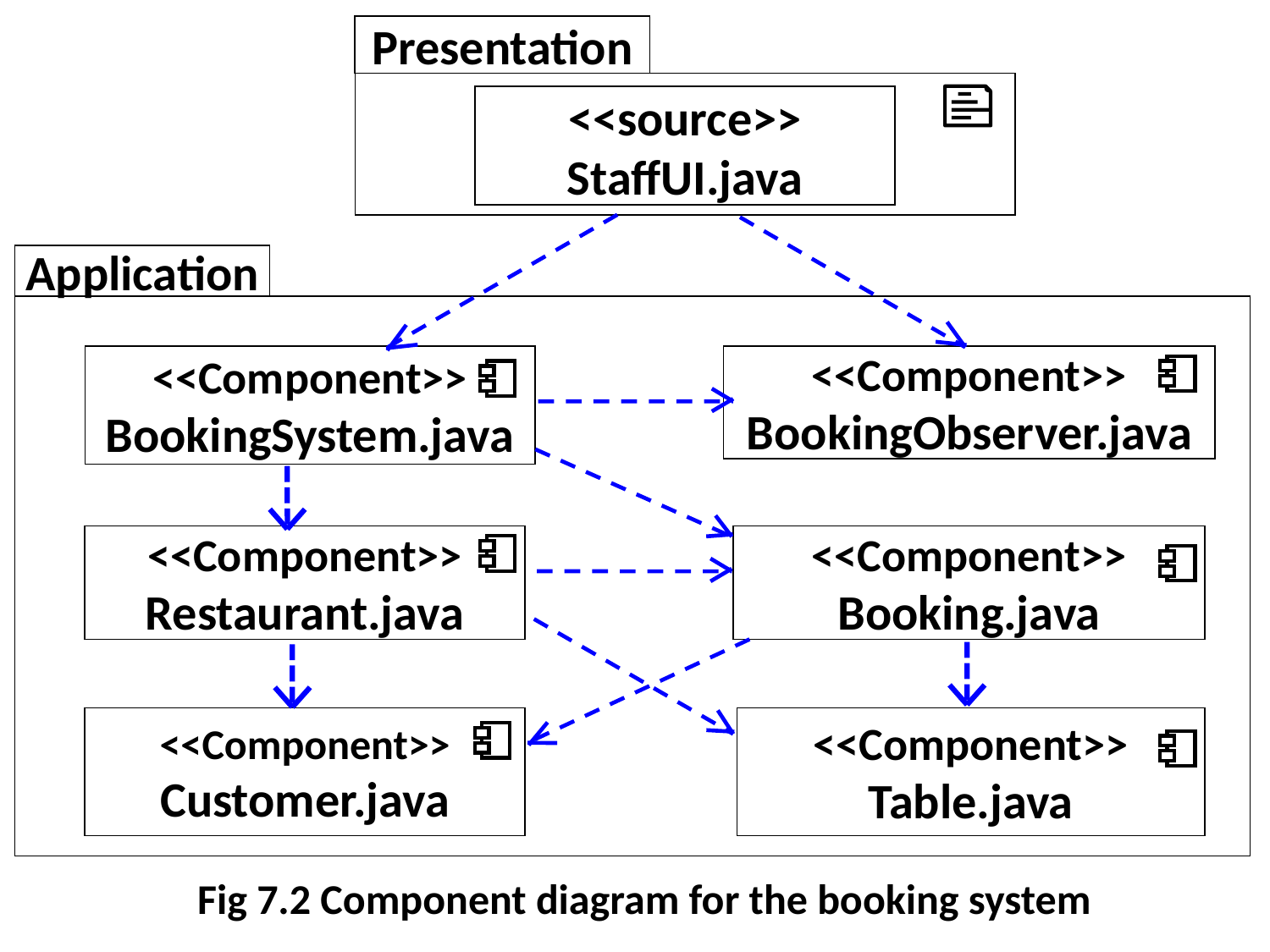

Presentation

<<source>>
StaffUI.java

Application

<<Component>>
BookingSystem.java
<<Component>>
BookingObserver.java

<<Component>>
Restaurant.java
<<Component>>
Booking.java

<<Component>>
Customer.java
<<Component>>
Table.java

  Fig 7.2 Component diagram for the booking system